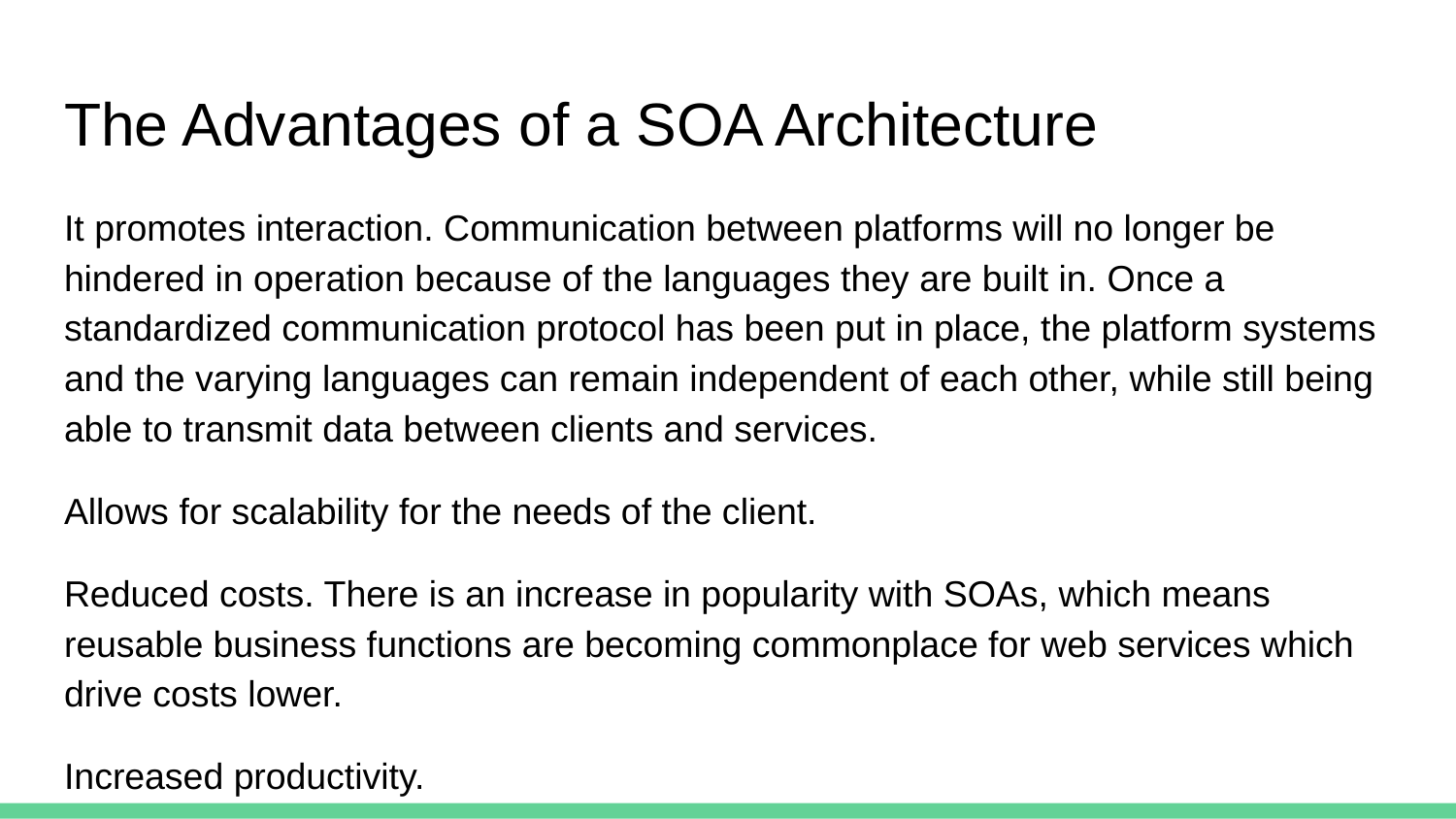

# The Advantages of a SOA Architecture
It promotes interaction. Communication between platforms will no longer be hindered in operation because of the languages they are built in. Once a standardized communication protocol has been put in place, the platform systems and the varying languages can remain independent of each other, while still being able to transmit data between clients and services.
Allows for scalability for the needs of the client.
Reduced costs. There is an increase in popularity with SOAs, which means reusable business functions are becoming commonplace for web services which drive costs lower.
Increased productivity.